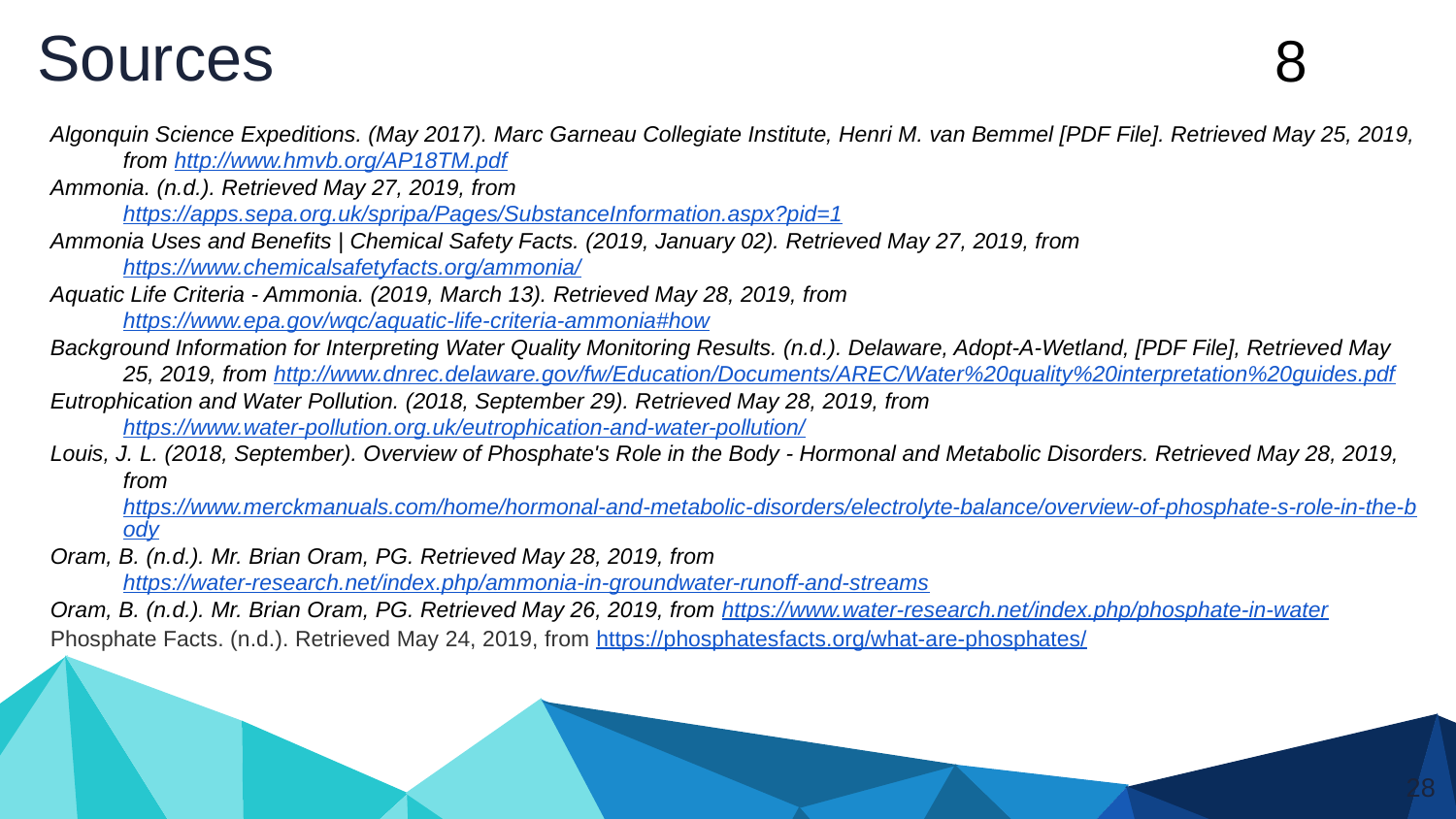

8
Sources
Algonquin Science Expeditions. (May 2017). Marc Garneau Collegiate Institute, Henri M. van Bemmel [PDF File]. Retrieved May 25, 2019, from http://www.hmvb.org/AP18TM.pdf
Ammonia. (n.d.). Retrieved May 27, 2019, from
https://apps.sepa.org.uk/spripa/Pages/SubstanceInformation.aspx?pid=1
Ammonia Uses and Benefits | Chemical Safety Facts. (2019, January 02). Retrieved May 27, 2019, from https://www.chemicalsafetyfacts.org/ammonia/
Aquatic Life Criteria - Ammonia. (2019, March 13). Retrieved May 28, 2019, from https://www.epa.gov/wqc/aquatic-life-criteria-ammonia#how
Background Information for Interpreting Water Quality Monitoring Results. (n.d.). Delaware, Adopt-A-Wetland, [PDF File], Retrieved May 25, 2019, from http://www.dnrec.delaware.gov/fw/Education/Documents/AREC/Water%20quality%20interpretation%20guides.pdf
Eutrophication and Water Pollution. (2018, September 29). Retrieved May 28, 2019, from https://www.water-pollution.org.uk/eutrophication-and-water-pollution/
Louis, J. L. (2018, September). Overview of Phosphate's Role in the Body - Hormonal and Metabolic Disorders. Retrieved May 28, 2019, from https://www.merckmanuals.com/home/hormonal-and-metabolic-disorders/electrolyte-balance/overview-of-phosphate-s-role-in-the-body
Oram, B. (n.d.). Mr. Brian Oram, PG. Retrieved May 28, 2019, from https://water-research.net/index.php/ammonia-in-groundwater-runoff-and-streams
Oram, B. (n.d.). Mr. Brian Oram, PG. Retrieved May 26, 2019, from https://www.water-research.net/index.php/phosphate-in-water

Phosphate Facts. (n.d.). Retrieved May 24, 2019, from https://phosphatesfacts.org/what-are-phosphates/

28